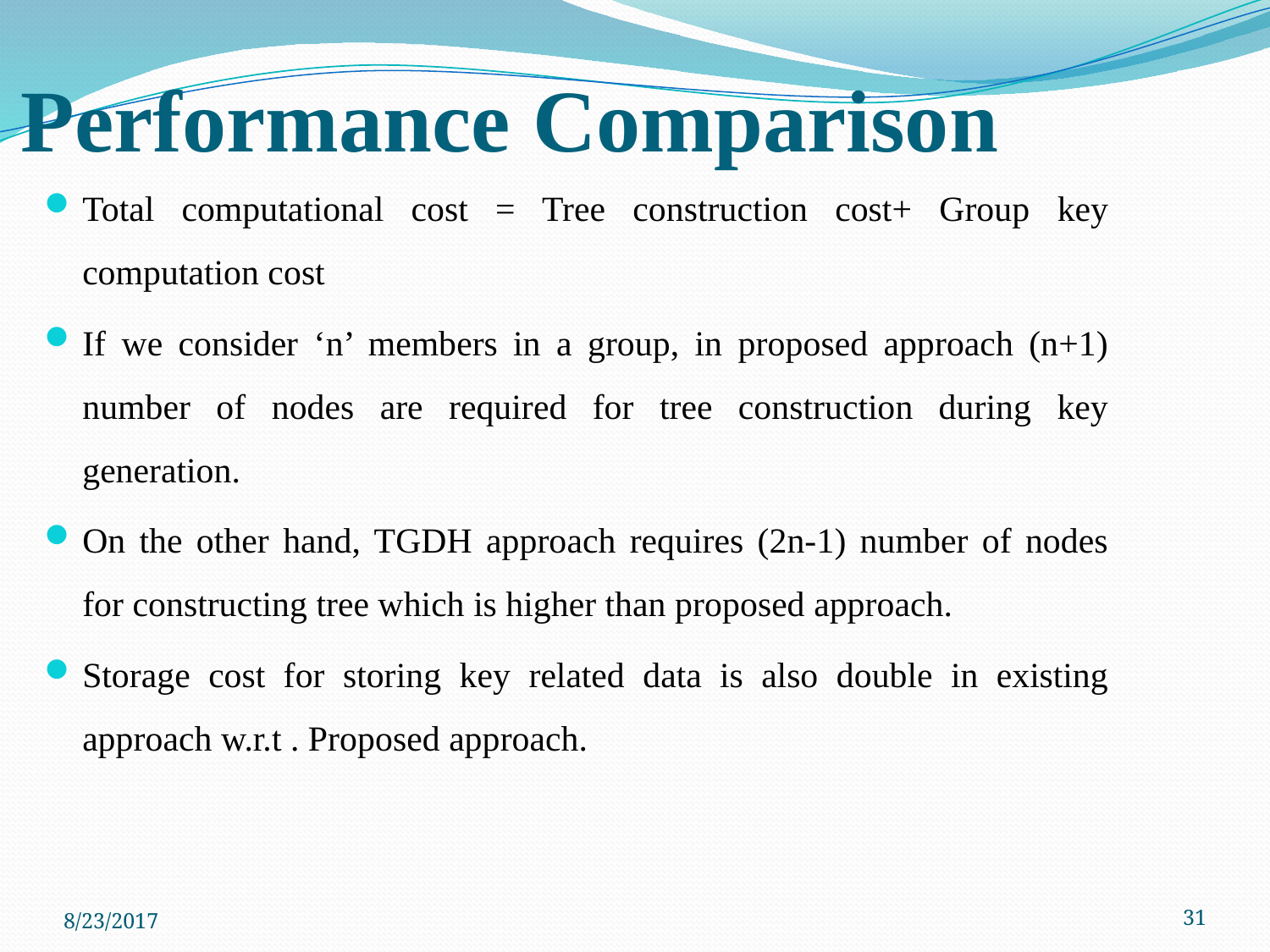

# Performance Comparison
Total computational cost = Tree construction cost+ Group key computation cost
If we consider ‘n’ members in a group, in proposed approach (n+1) number of nodes are required for tree construction during key generation.
On the other hand, TGDH approach requires (2n-1) number of nodes for constructing tree which is higher than proposed approach.
Storage cost for storing key related data is also double in existing approach w.r.t . Proposed approach.
8/23/2017
31